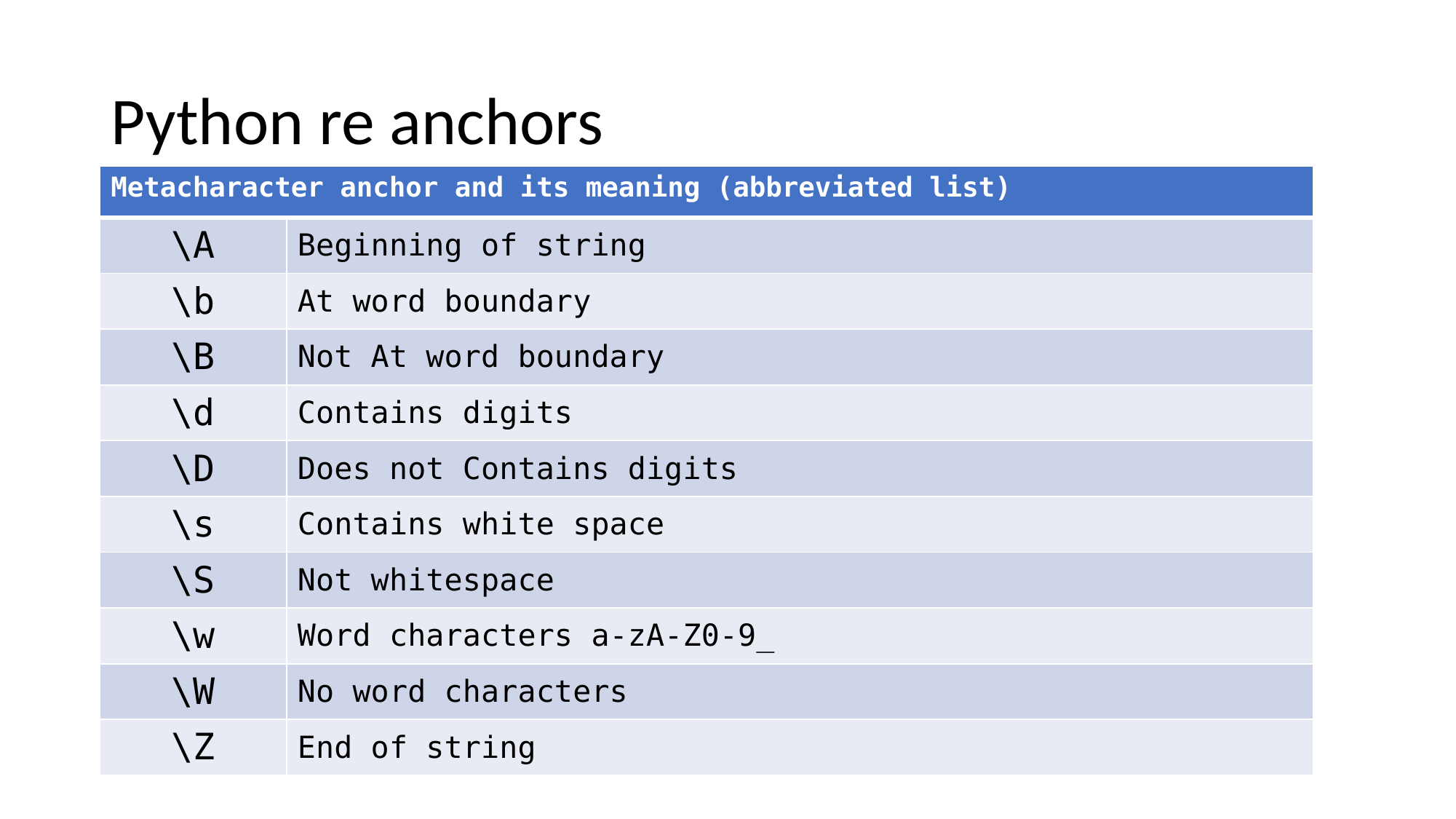

# Python re anchors
| Metacharacter anchor and its meaning (abbreviated list) |  |
| --- | --- |
| \A | Beginning of string |
| \b | At word boundary |
| \B | Not At word boundary |
| \d | Contains digits |
| \D | Does not Contains digits |
| \s | Contains white space |
| \S | Not whitespace |
| \w | Word characters a-zA-Z0-9\_ |
| \W | No word characters |
| \Z | End of string |